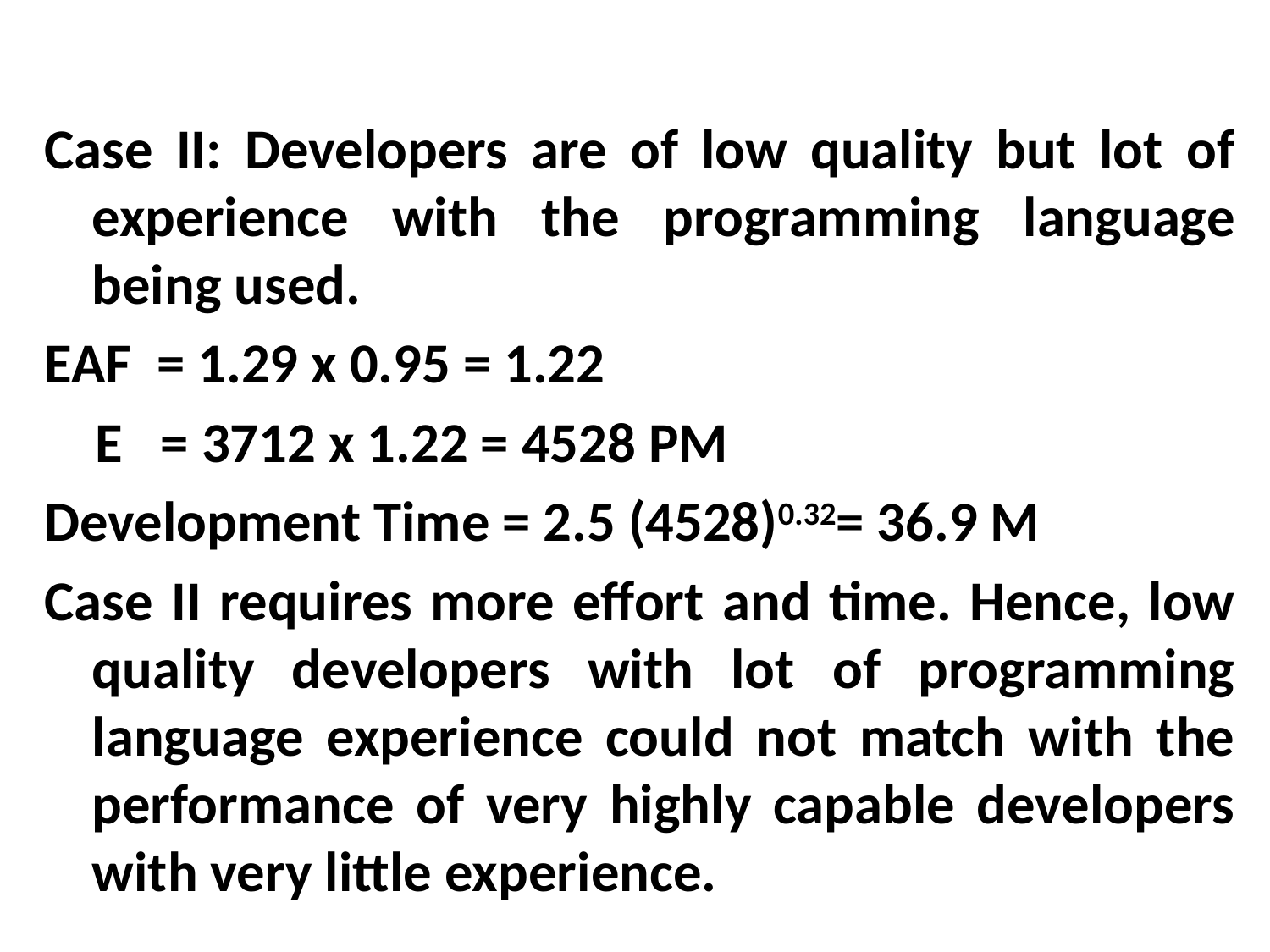

Case II: Developers are of low quality but lot of experience with the programming language being used.
EAF  = 1.29 x 0.95 = 1.22
    E   = 3712 x 1.22 = 4528 PM
Development Time = 2.5 (4528)0.32= 36.9 M
Case II requires more effort and time. Hence, low quality developers with lot of programming language experience could not match with the performance of very highly capable developers with very little experience.